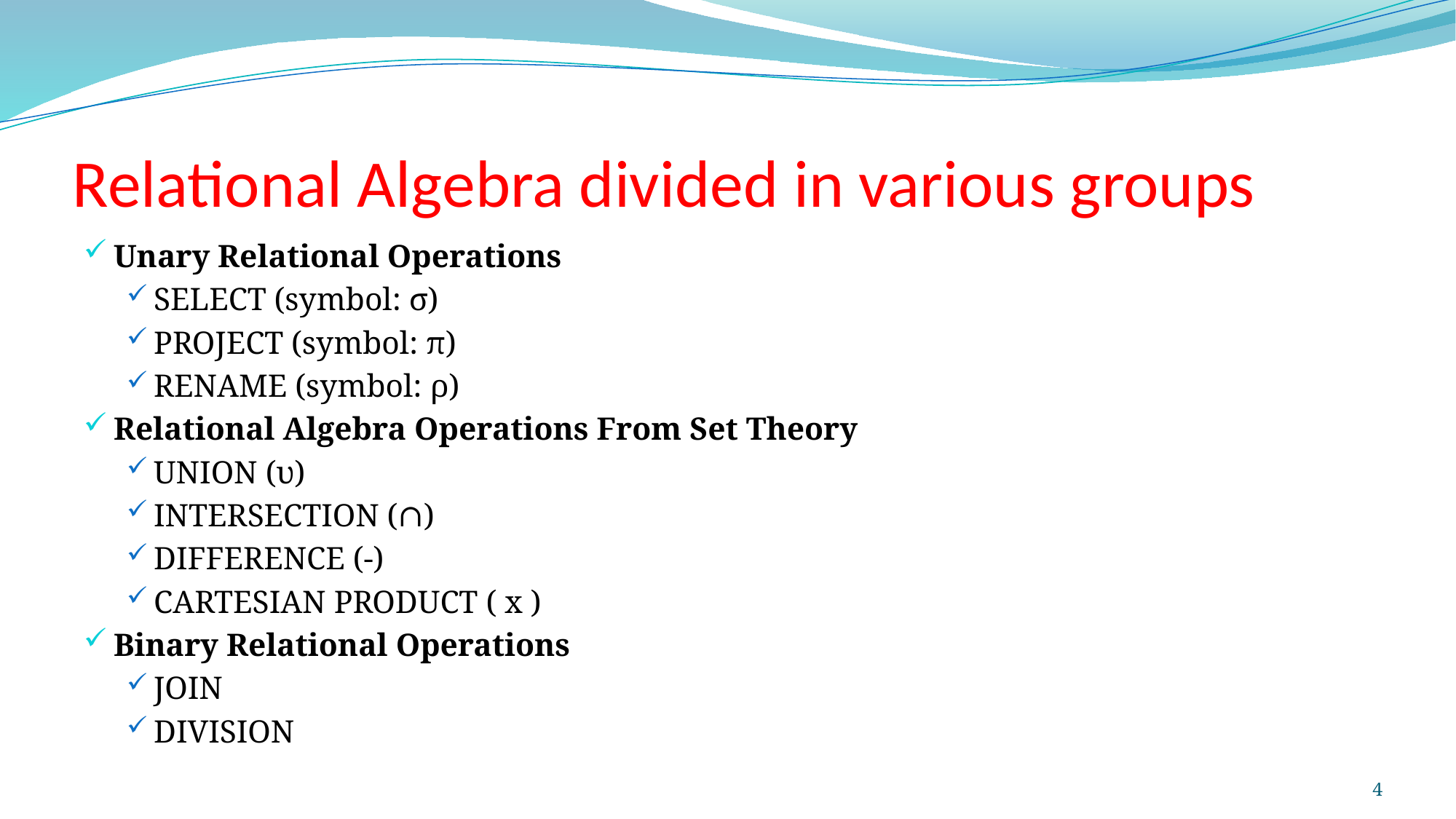

# Relational Algebra divided in various groups
Unary Relational Operations
SELECT (symbol: σ)
PROJECT (symbol: π)
RENAME (symbol: ρ)
Relational Algebra Operations From Set Theory
UNION (υ)
INTERSECTION (∩)
DIFFERENCE (-)
CARTESIAN PRODUCT ( x )
Binary Relational Operations
JOIN
DIVISION

4